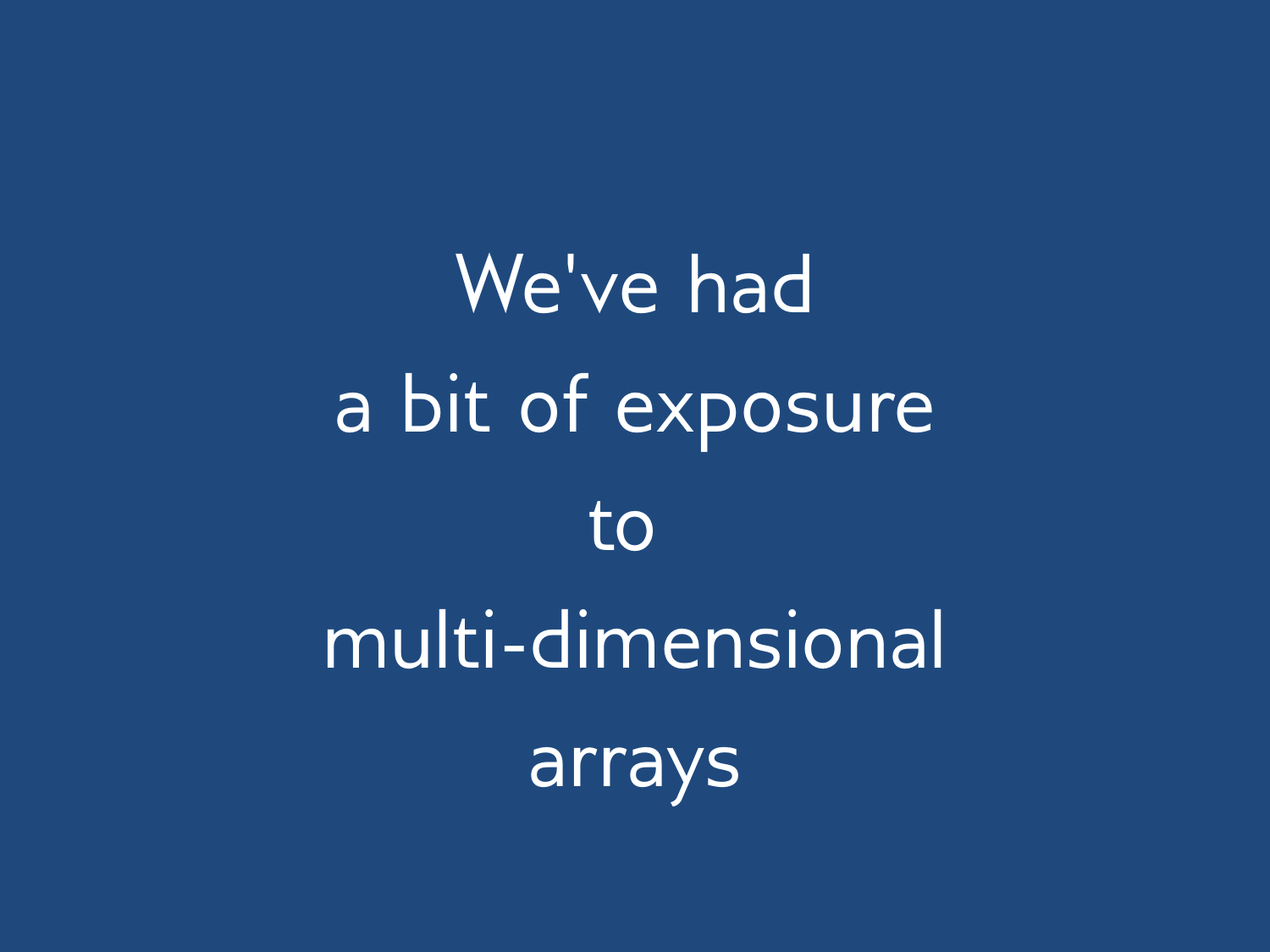

#
We've had
a bit of exposure
to
multi-dimensional
arrays